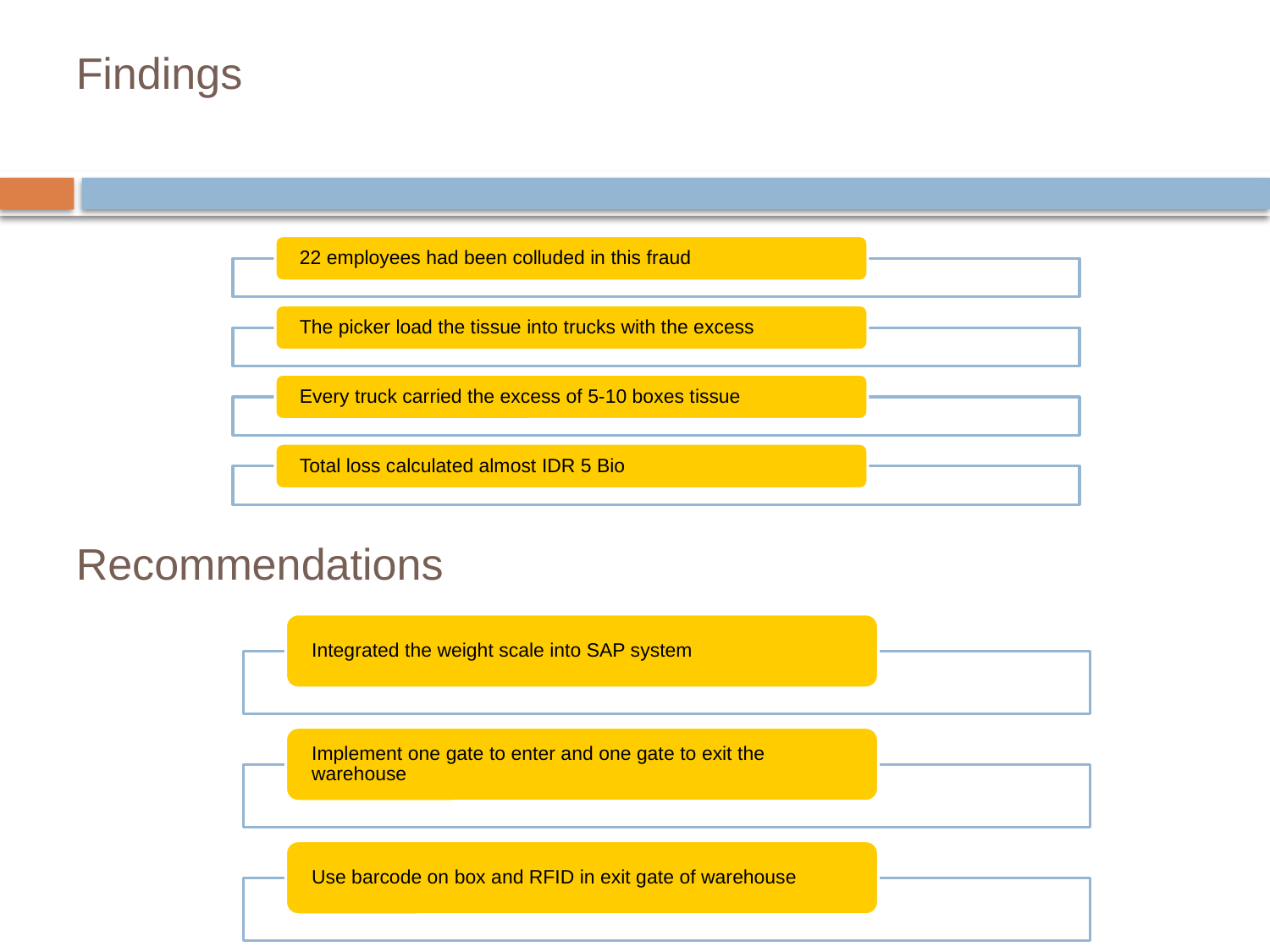

# Findings
22 employees had been colluded in this fraud
The picker load the tissue into trucks with the excess
Every truck carried the excess of 5-10 boxes tissue
Total loss calculated almost IDR 5 Bio
Recommendations
Integrated the weight scale into SAP system
Implement one gate to enter and one gate to exit the warehouse
Use barcode on box and RFID in exit gate of warehouse